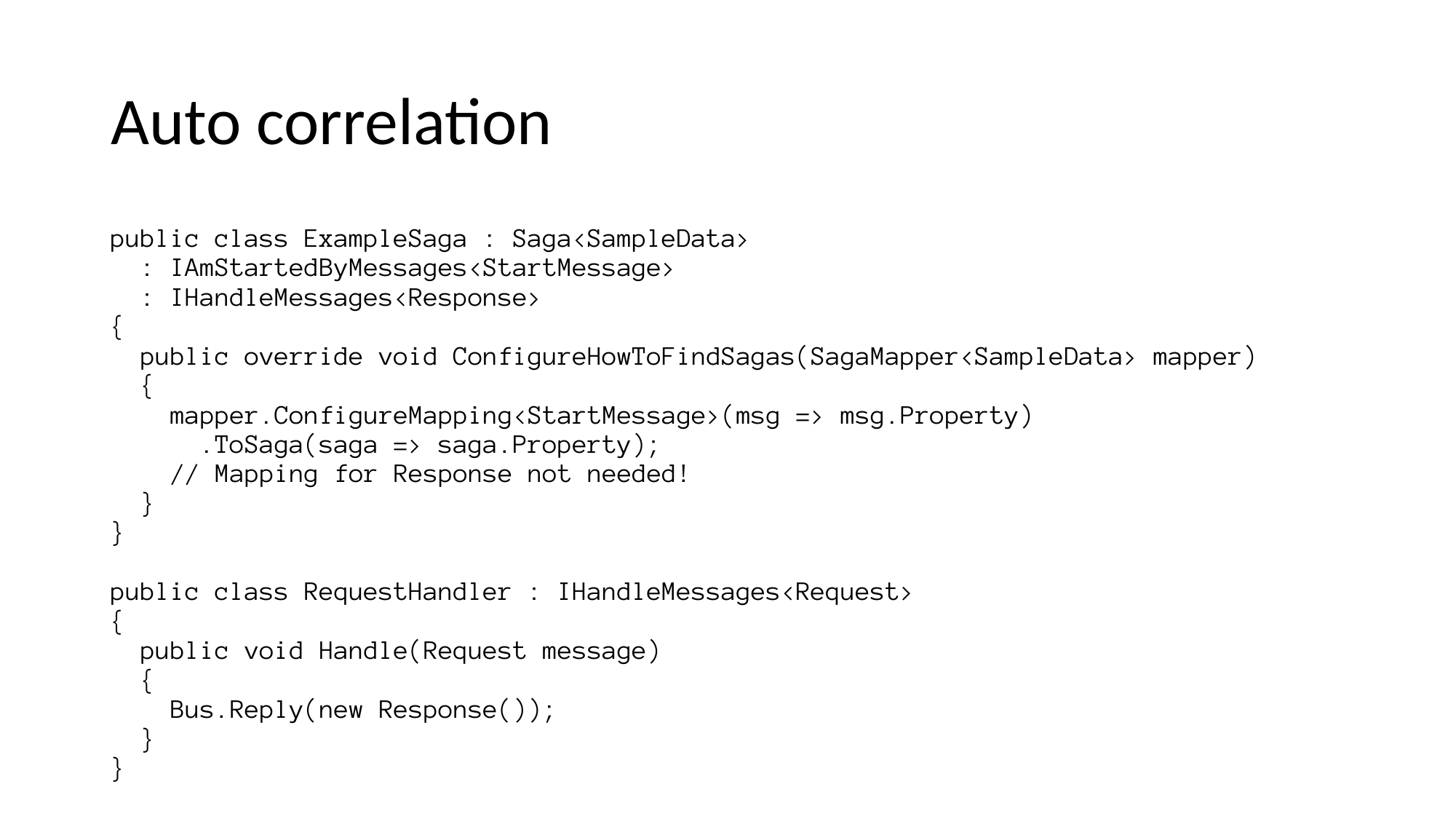

# Auto correlation
public class ExampleSaga : Saga<SampleData>
  : IAmStartedByMessages<StartMessage>
  : IHandleMessages<Response>
{
  public override void ConfigureHowToFindSagas(SagaMapper<SampleData> mapper)
  {
    mapper.ConfigureMapping<StartMessage>(msg => msg.Property)
      .ToSaga(saga => saga.Property);
    // Mapping for Response not needed!
  }
}

public class RequestHandler : IHandleMessages<Request>
{
  public void Handle(Request message)
  {
    Bus.Reply(new Response());
  }
}